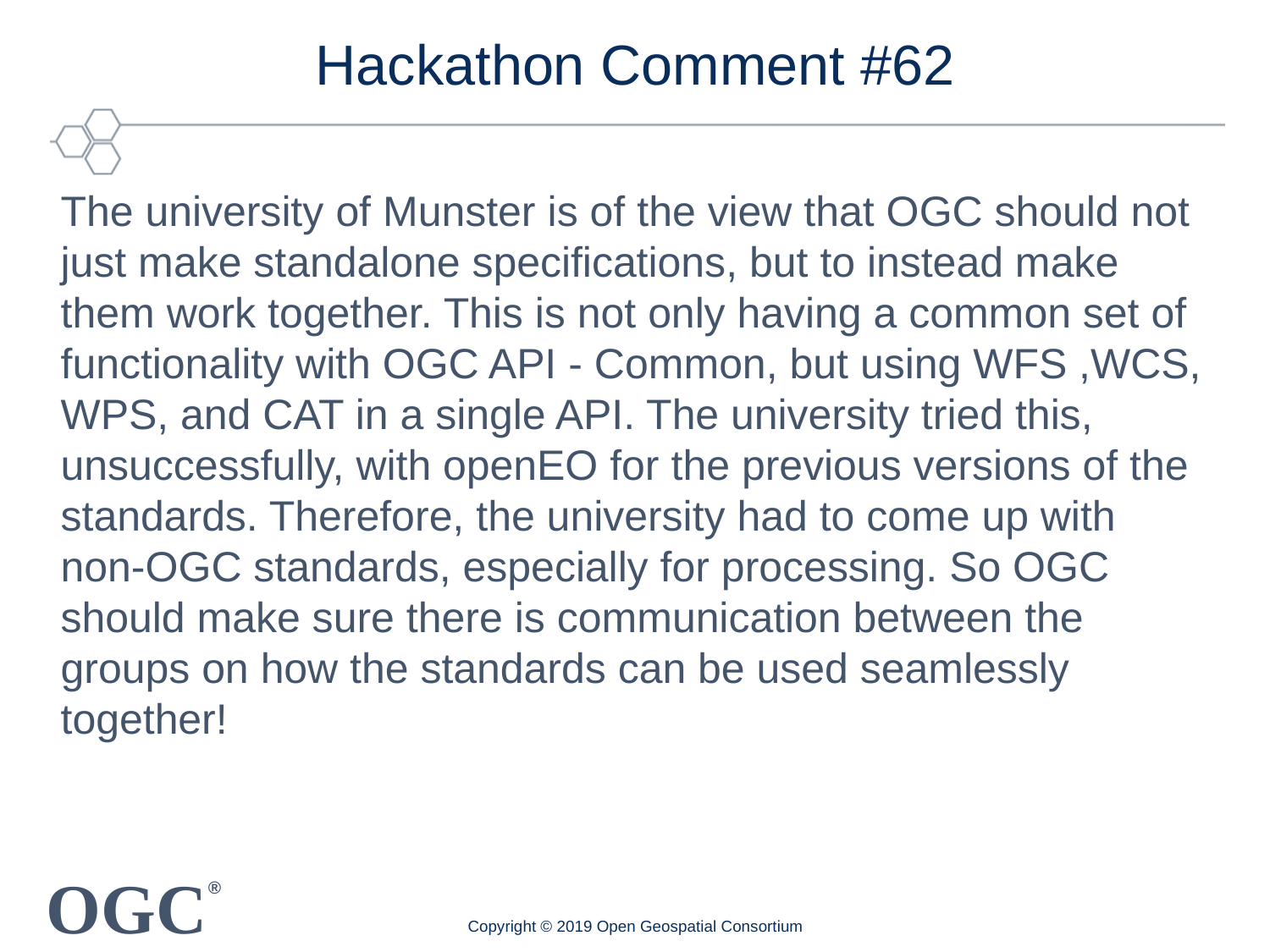

# Hackathon Comment #62
The university of Munster is of the view that OGC should not just make standalone specifications, but to instead make them work together. This is not only having a common set of functionality with OGC API - Common, but using WFS ,WCS, WPS, and CAT in a single API. The university tried this, unsuccessfully, with openEO for the previous versions of the standards. Therefore, the university had to come up with non-OGC standards, especially for processing. So OGC should make sure there is communication between the groups on how the standards can be used seamlessly together!
Copyright © 2019 Open Geospatial Consortium